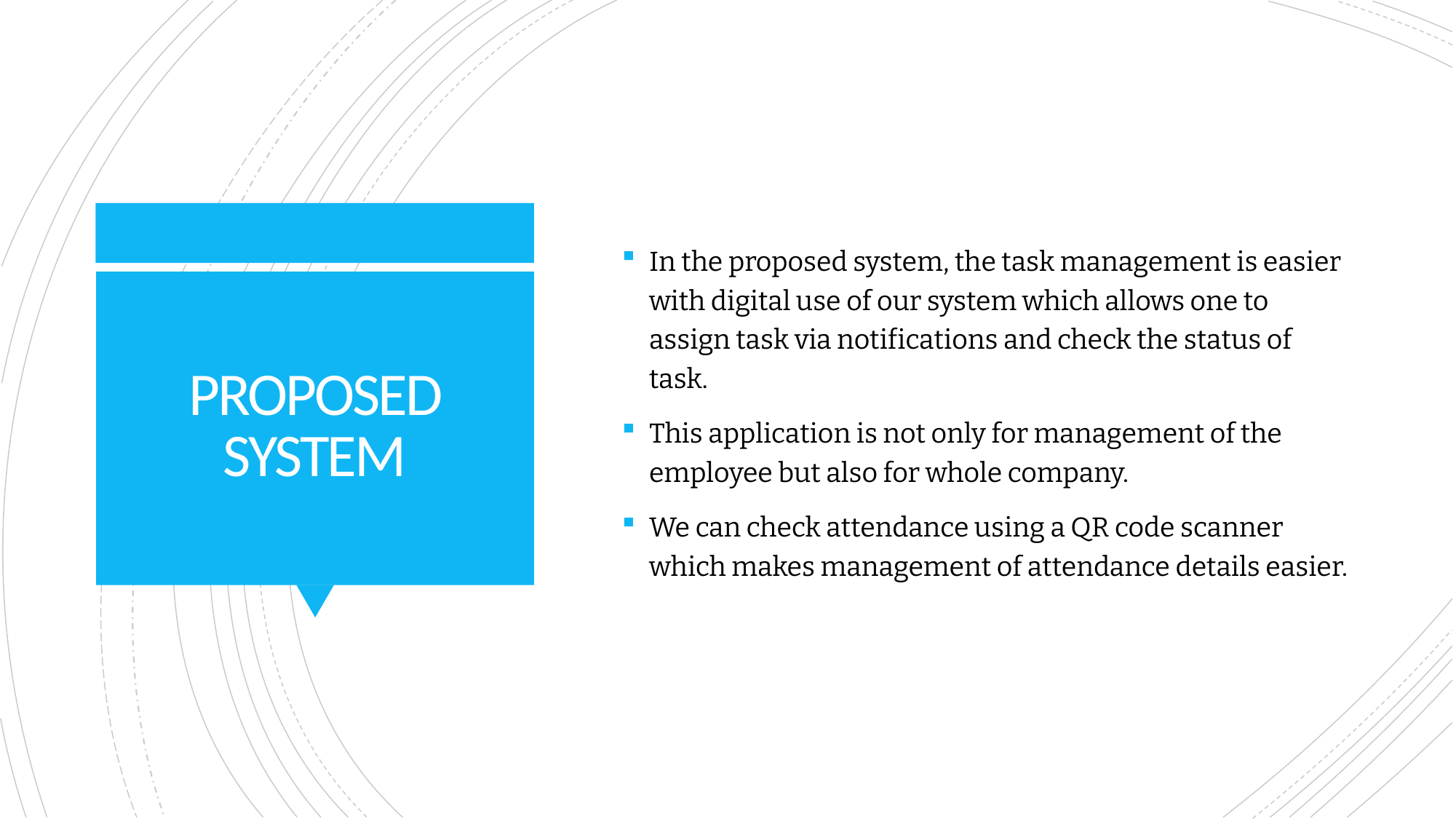

In the proposed system, the task management is easier with digital use of our system which allows one to assign task via notifications and check the status of task.
This application is not only for management of the employee but also for whole company.
We can check attendance using a QR code scanner which makes management of attendance details easier.
# PROPOSED SYSTEM